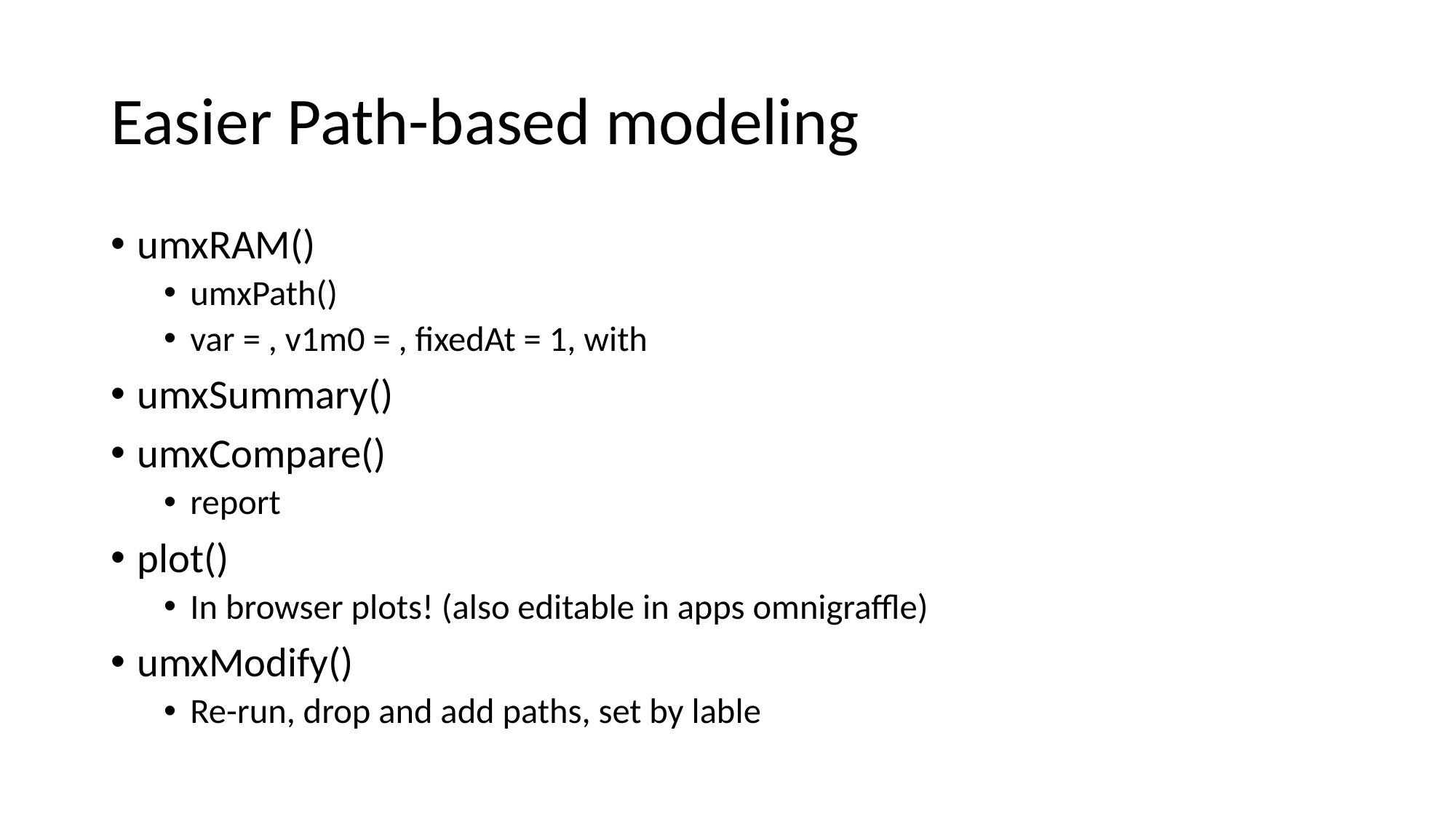

# Easier Path-based modeling
umxRAM()
umxPath()
var = , v1m0 = , fixedAt = 1, with
umxSummary()
umxCompare()
report
plot()
In browser plots! (also editable in apps omnigraffle)
umxModify()
Re-run, drop and add paths, set by lable